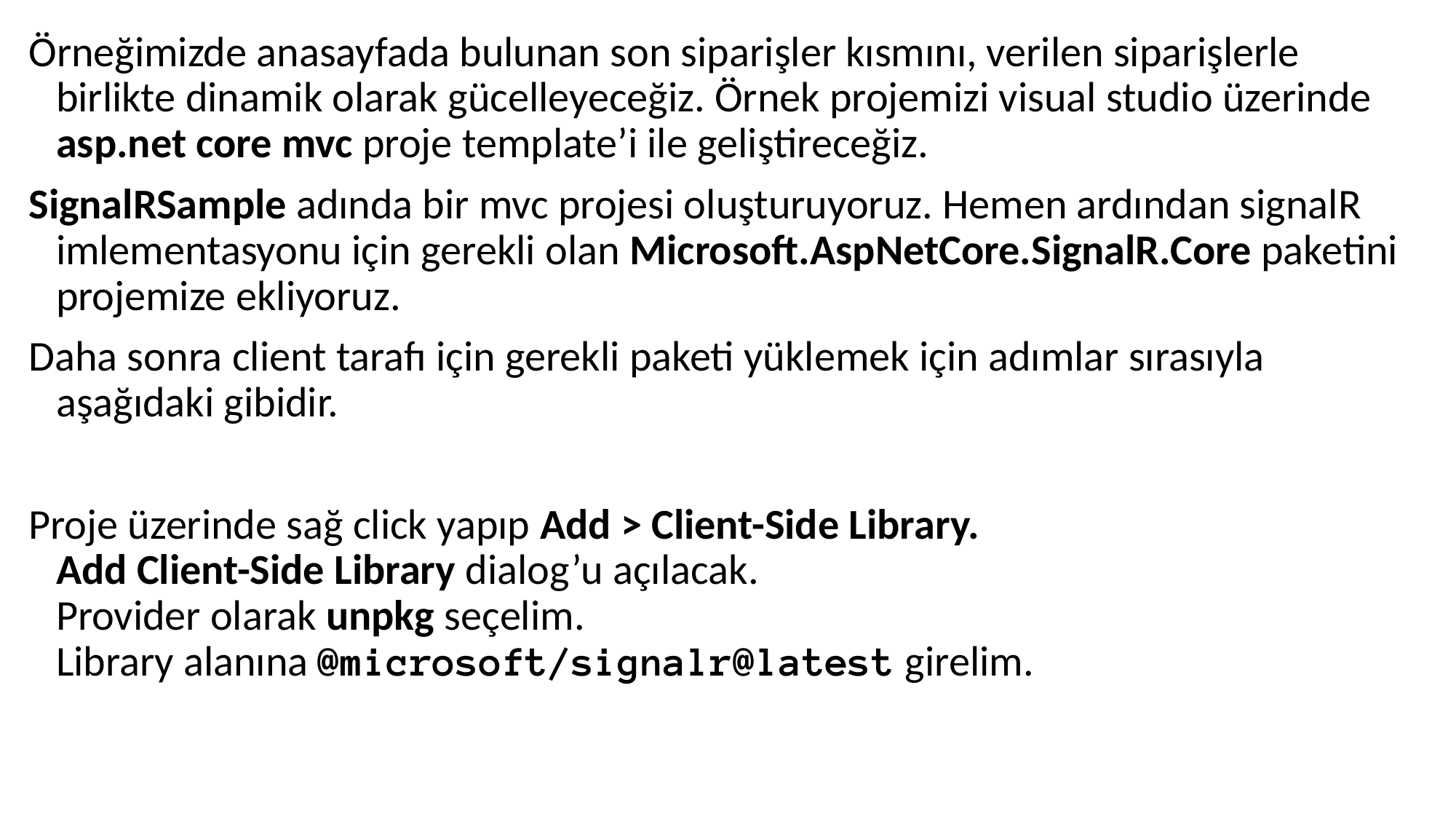

Örneğimizde anasayfada bulunan son siparişler kısmını, verilen siparişlerle birlikte dinamik olarak gücelleyeceğiz. Örnek projemizi visual studio üzerinde asp.net core mvc proje template’i ile geliştireceğiz.
SignalRSample adında bir mvc projesi oluşturuyoruz. Hemen ardından signalR imlementasyonu için gerekli olan Microsoft.AspNetCore.SignalR.Core paketini projemize ekliyoruz.
Daha sonra client tarafı için gerekli paketi yüklemek için adımlar sırasıyla aşağıdaki gibidir.

Proje üzerinde sağ click yapıp Add > Client-Side Library.
Add Client-Side Library dialog’u açılacak.
Provider olarak unpkg seçelim.
Library alanına @microsoft/signalr@latest girelim.